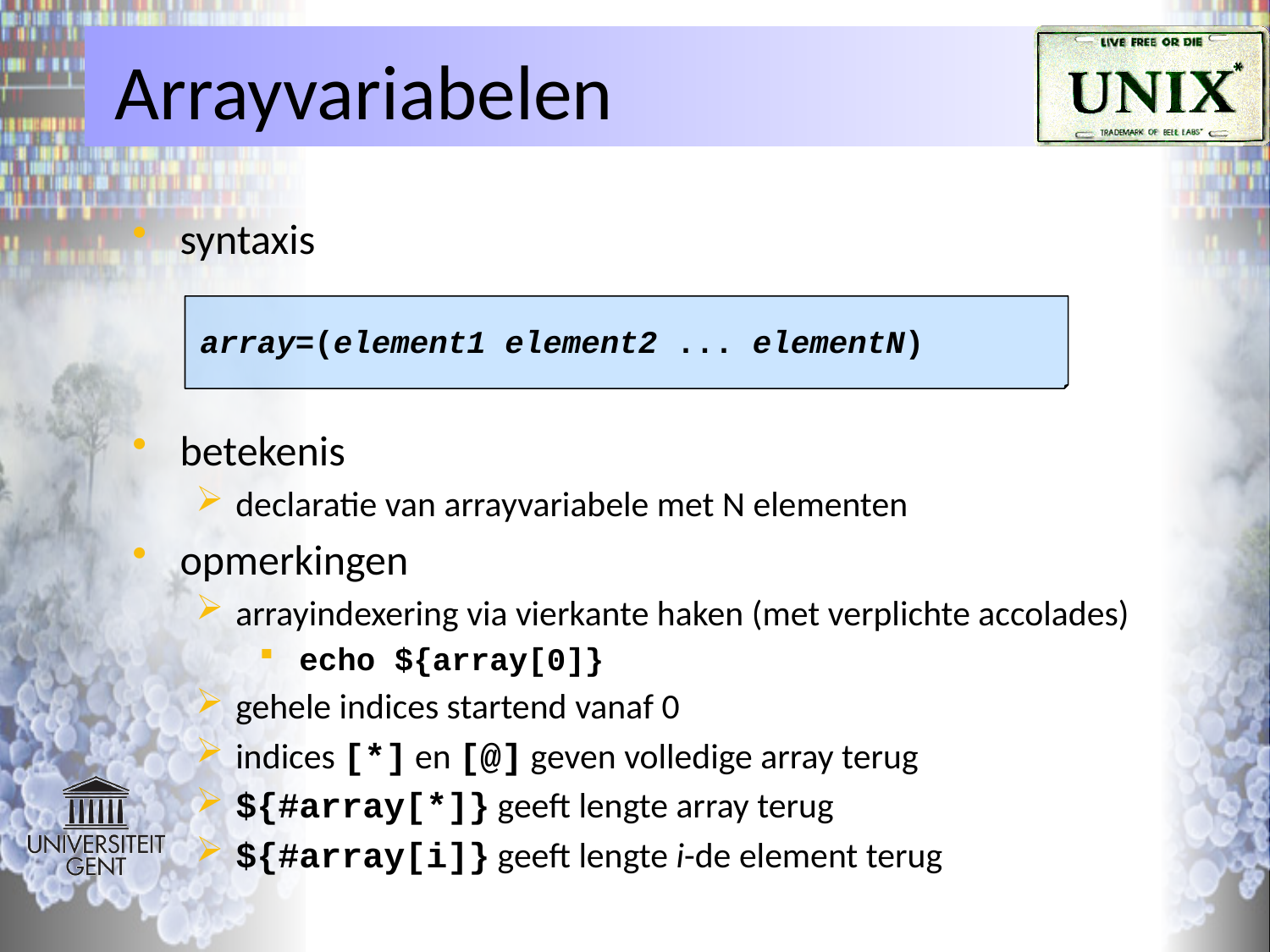

# Arrayvariabelen
syntaxis
betekenis
declaratie van arrayvariabele met N elementen
opmerkingen
arrayindexering via vierkante haken (met verplichte accolades)
echo ${array[0]}
gehele indices startend vanaf 0
indices [*] en [@] geven volledige array terug
${#array[*]} geeft lengte array terug
${#array[i]} geeft lengte i-de element terug
array=(element1 element2 ... elementN)